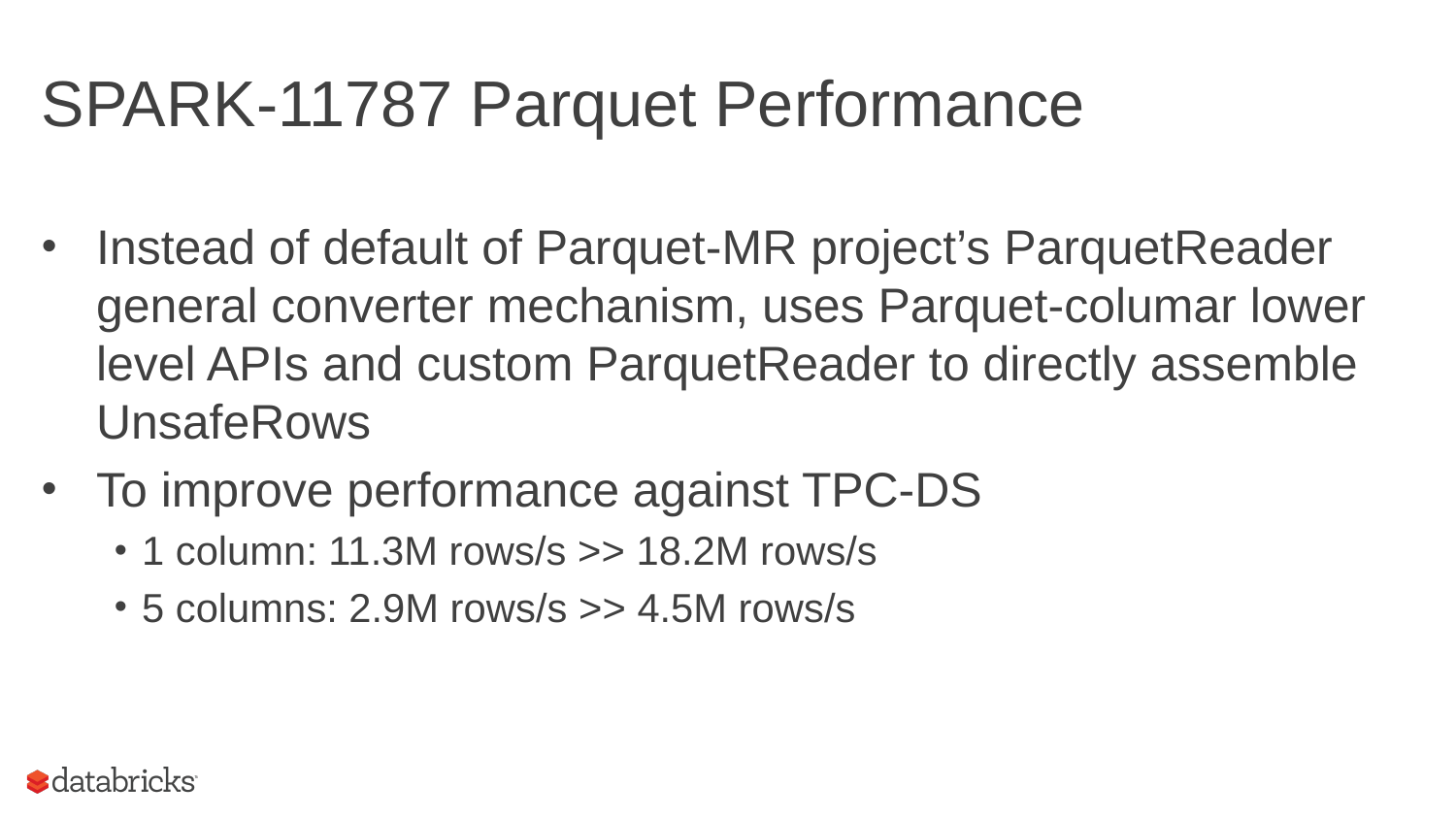

# SPARK-11787 Parquet Performance
Instead of default of Parquet-MR project’s ParquetReader general converter mechanism, uses Parquet-columar lower level APIs and custom ParquetReader to directly assemble UnsafeRows
To improve performance against TPC-DS
1 column: 11.3M rows/s >> 18.2M rows/s
5 columns: 2.9M rows/s >> 4.5M rows/s